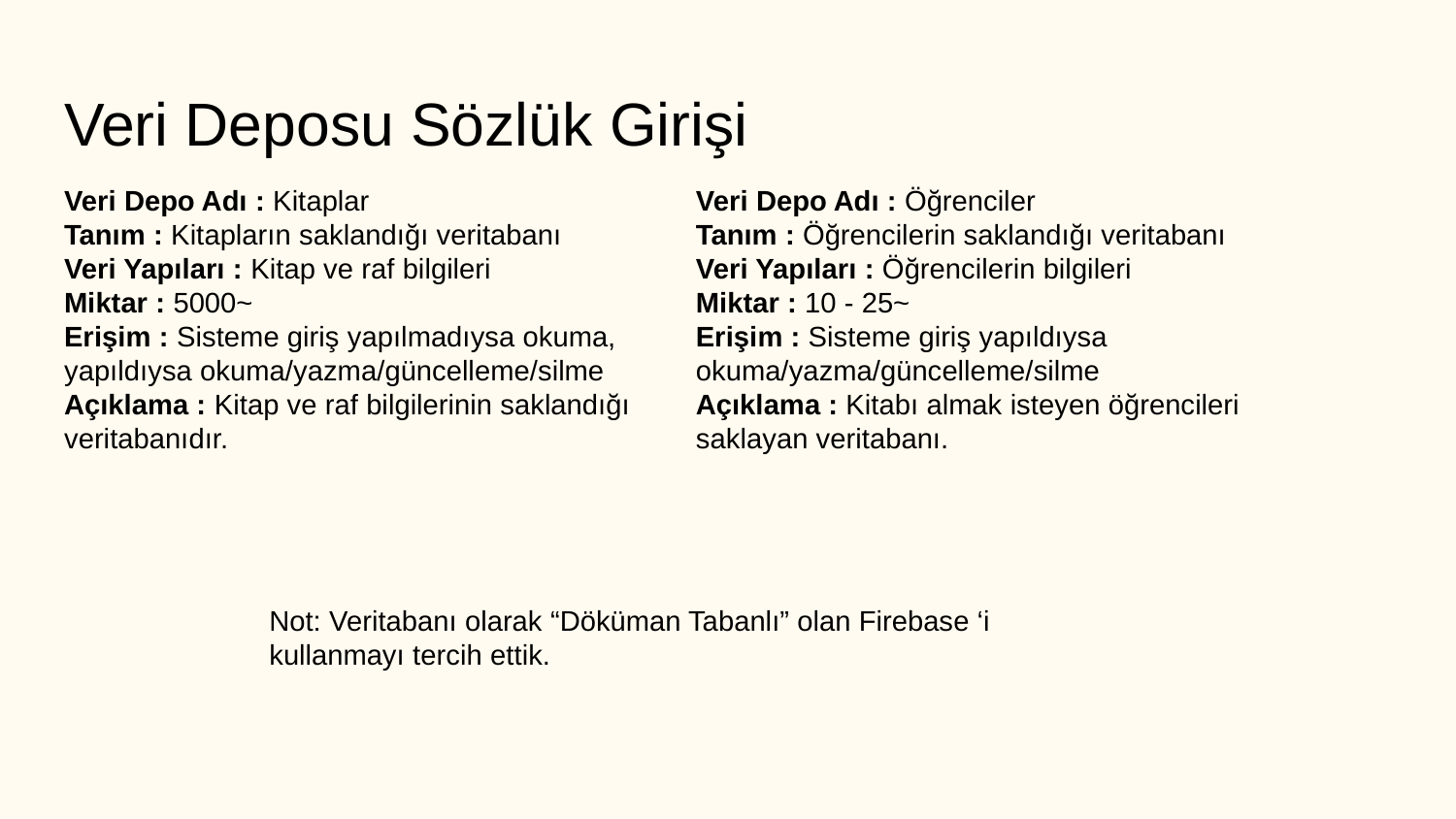

# Veri Deposu Sözlük Girişi
Veri Depo Adı : Kitaplar
Tanım : Kitapların saklandığı veritabanı
Veri Yapıları : Kitap ve raf bilgileri
Miktar : 5000~
Erişim : Sisteme giriş yapılmadıysa okuma, yapıldıysa okuma/yazma/güncelleme/silme
Açıklama : Kitap ve raf bilgilerinin saklandığı veritabanıdır.
Veri Depo Adı : Öğrenciler
Tanım : Öğrencilerin saklandığı veritabanı
Veri Yapıları : Öğrencilerin bilgileri
Miktar : 10 - 25~
Erişim : Sisteme giriş yapıldıysa okuma/yazma/güncelleme/silme
Açıklama : Kitabı almak isteyen öğrencileri saklayan veritabanı.

Not: Veritabanı olarak “Döküman Tabanlı” olan Firebase ‘i kullanmayı tercih ettik.